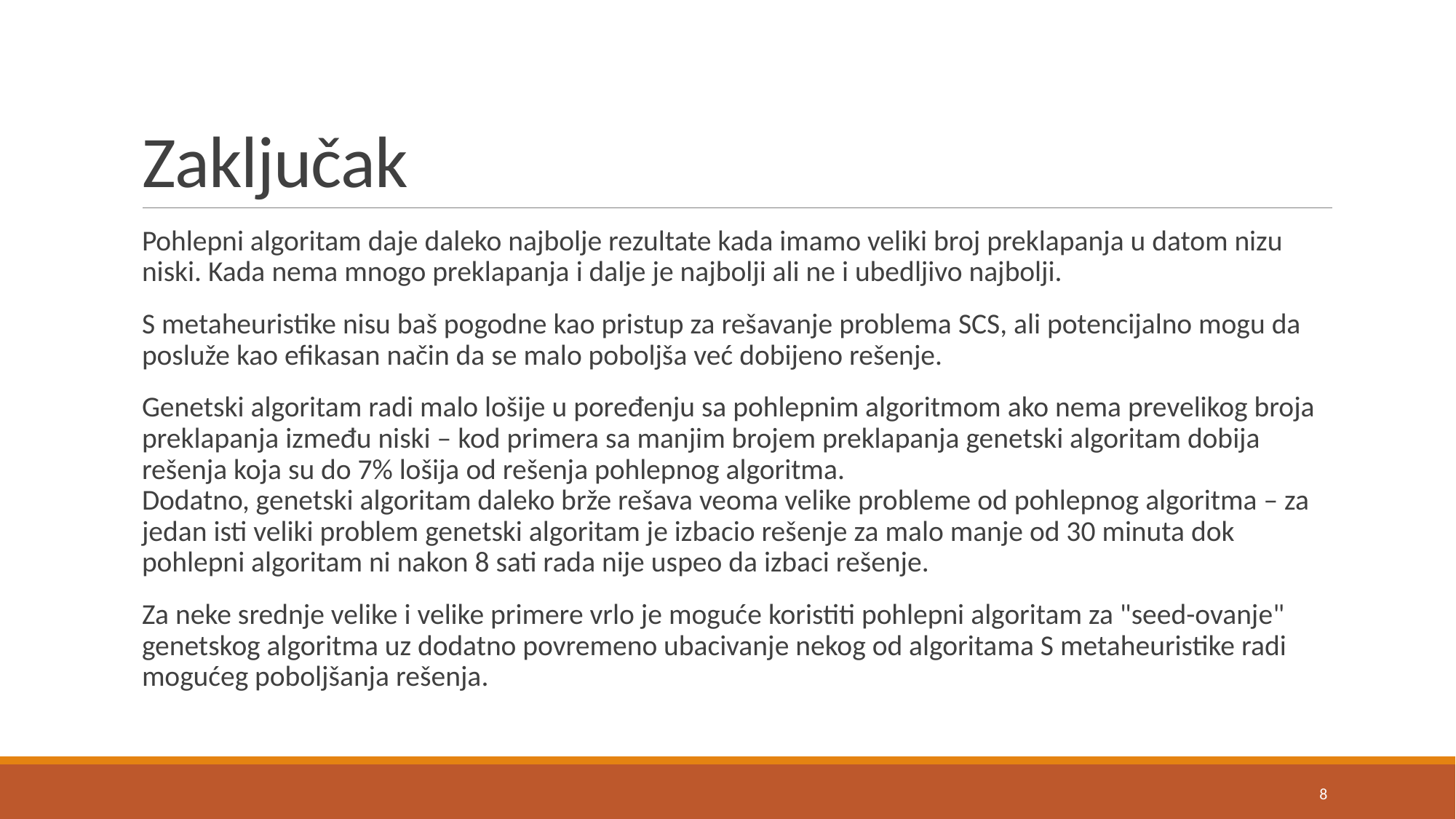

# Zaključak
Pohlepni algoritam daje daleko najbolje rezultate kada imamo veliki broj preklapanja u datom nizu niski. Kada nema mnogo preklapanja i dalje je najbolji ali ne i ubedljivo najbolji.
S metaheuristike nisu baš pogodne kao pristup za rešavanje problema SCS, ali potencijalno mogu da posluže kao efikasan način da se malo poboljša već dobijeno rešenje.
Genetski algoritam radi malo lošije u poređenju sa pohlepnim algoritmom ako nema prevelikog broja preklapanja između niski – kod primera sa manjim brojem preklapanja genetski algoritam dobija rešenja koja su do 7% lošija od rešenja pohlepnog algoritma.
Dodatno, genetski algoritam daleko brže rešava veoma velike probleme od pohlepnog algoritma – za jedan isti veliki problem genetski algoritam je izbacio rešenje za malo manje od 30 minuta dok pohlepni algoritam ni nakon 8 sati rada nije uspeo da izbaci rešenje.
Za neke srednje velike i velike primere vrlo je moguće koristiti pohlepni algoritam za "seed-ovanje" genetskog algoritma uz dodatno povremeno ubacivanje nekog od algoritama S metaheuristike radi mogućeg poboljšanja rešenja.
8